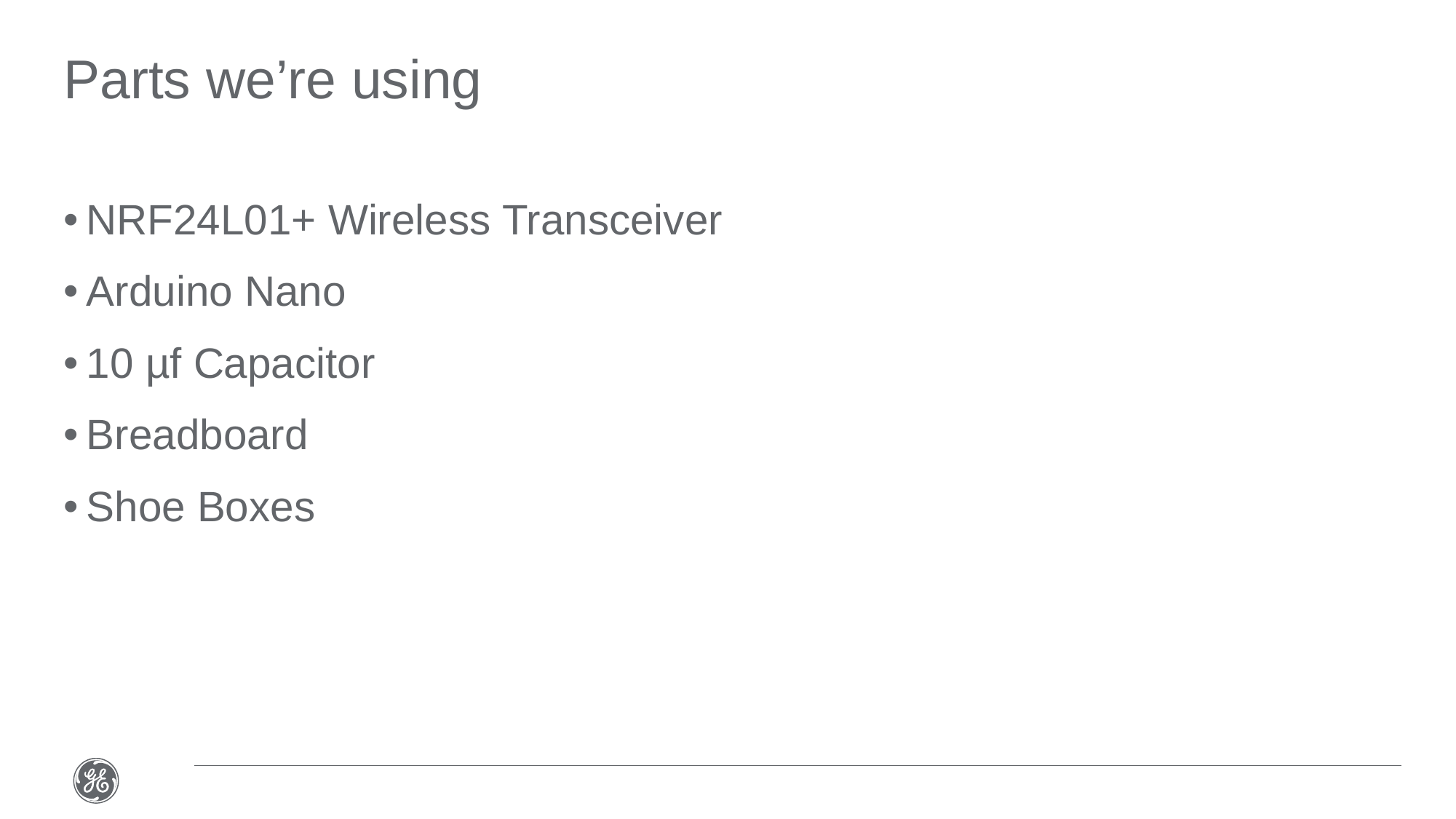

# Parts we’re using
NRF24L01+ Wireless Transceiver
Arduino Nano
10 µf Capacitor
Breadboard
Shoe Boxes